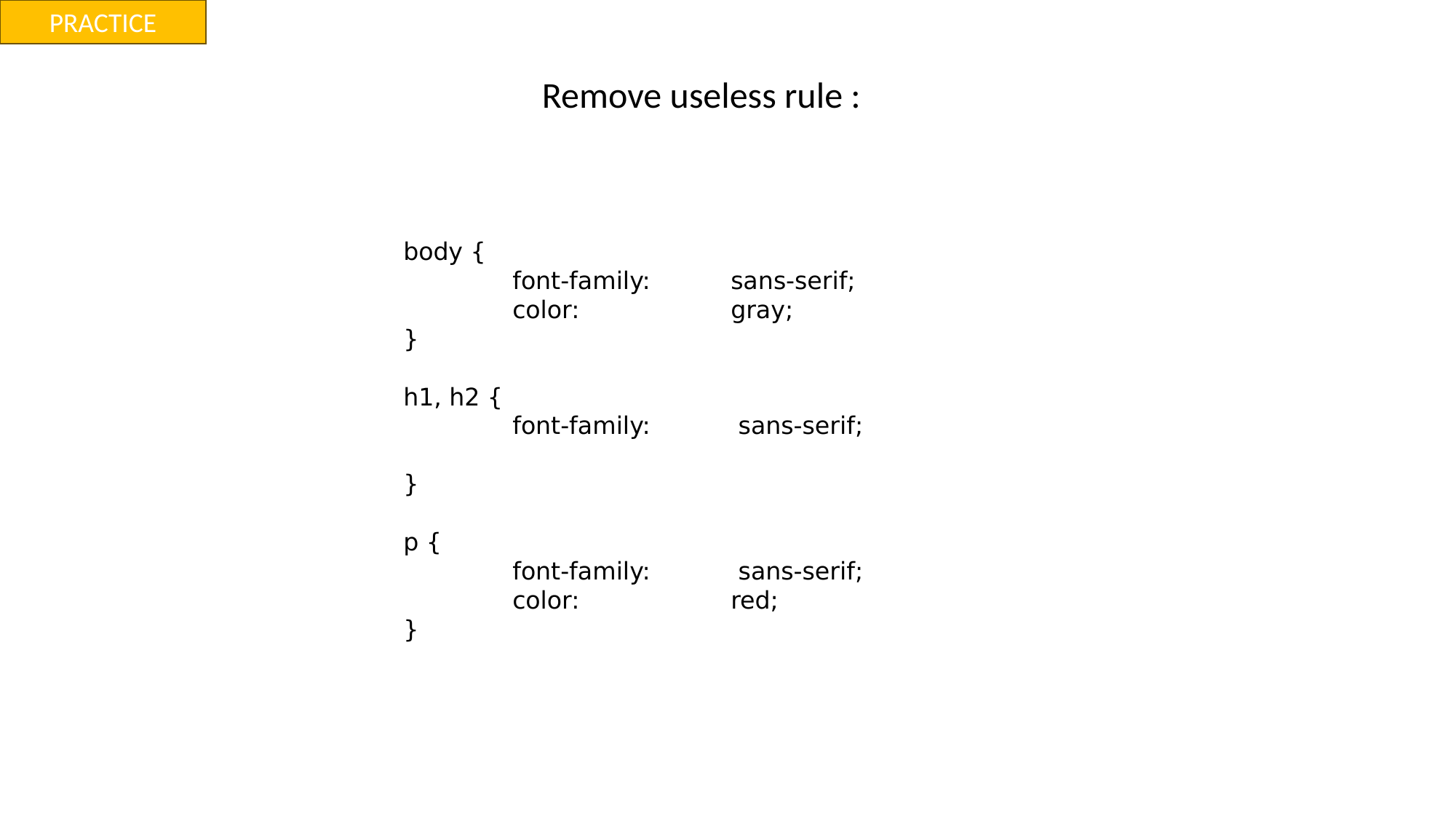

PRACTICE
Remove useless rule :
body {
	font-family: 	sans-serif;
	color:		gray;
}

h1, h2 {
	font-family:	 sans-serif;

}

p {
	font-family:	 sans-serif;
	color:		red;
}